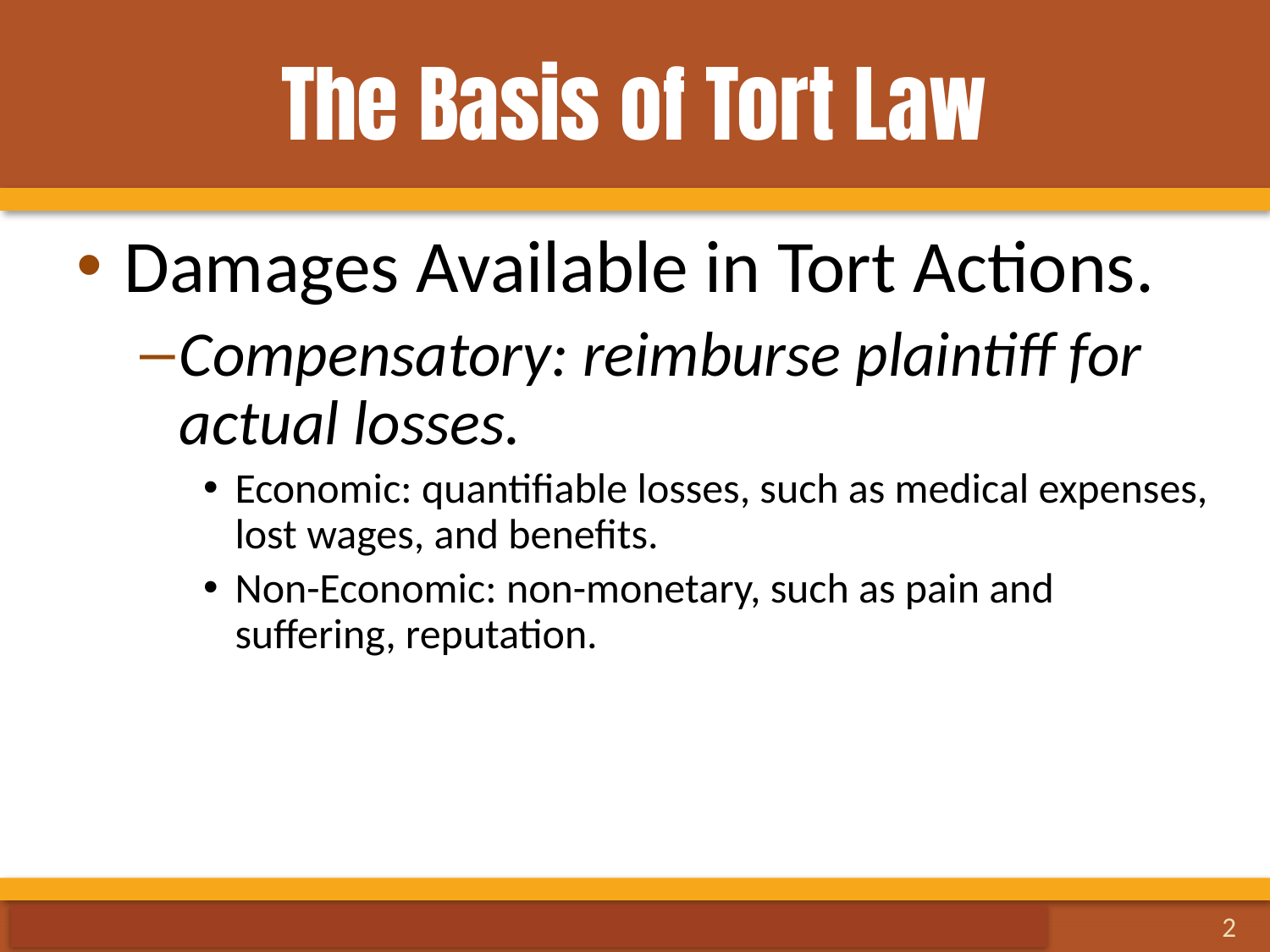

# The Basis of Tort Law
Damages Available in Tort Actions.
Compensatory: reimburse plaintiff for actual losses.
Economic: quantifiable losses, such as medical expenses, lost wages, and benefits.
Non-Economic: non-monetary, such as pain and suffering, reputation.
2